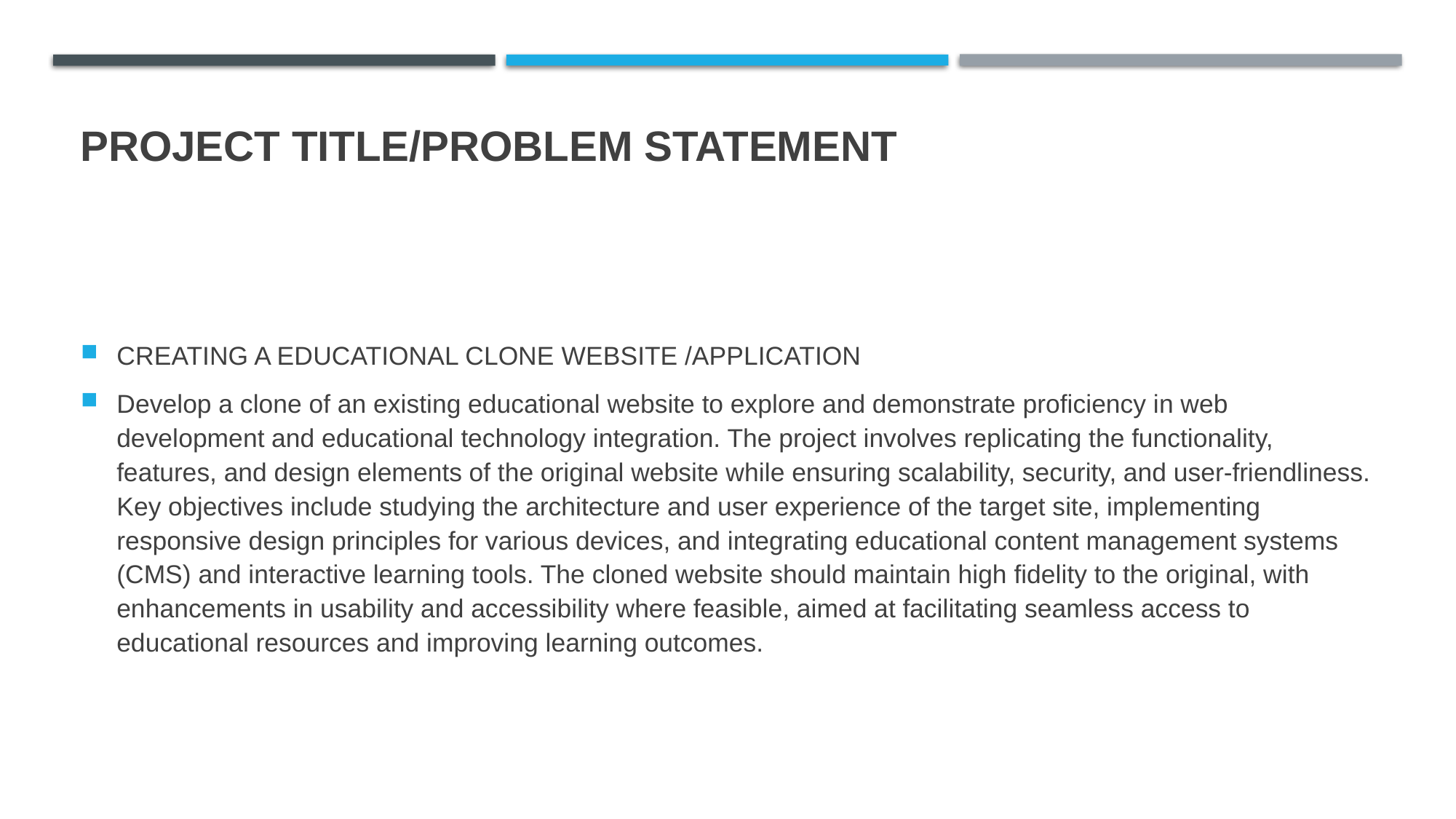

# PROJECT TITLE/Problem Statement
CREATING A EDUCATIONAL CLONE WEBSITE /APPLICATION
Develop a clone of an existing educational website to explore and demonstrate proficiency in web development and educational technology integration. The project involves replicating the functionality, features, and design elements of the original website while ensuring scalability, security, and user-friendliness. Key objectives include studying the architecture and user experience of the target site, implementing responsive design principles for various devices, and integrating educational content management systems (CMS) and interactive learning tools. The cloned website should maintain high fidelity to the original, with enhancements in usability and accessibility where feasible, aimed at facilitating seamless access to educational resources and improving learning outcomes.